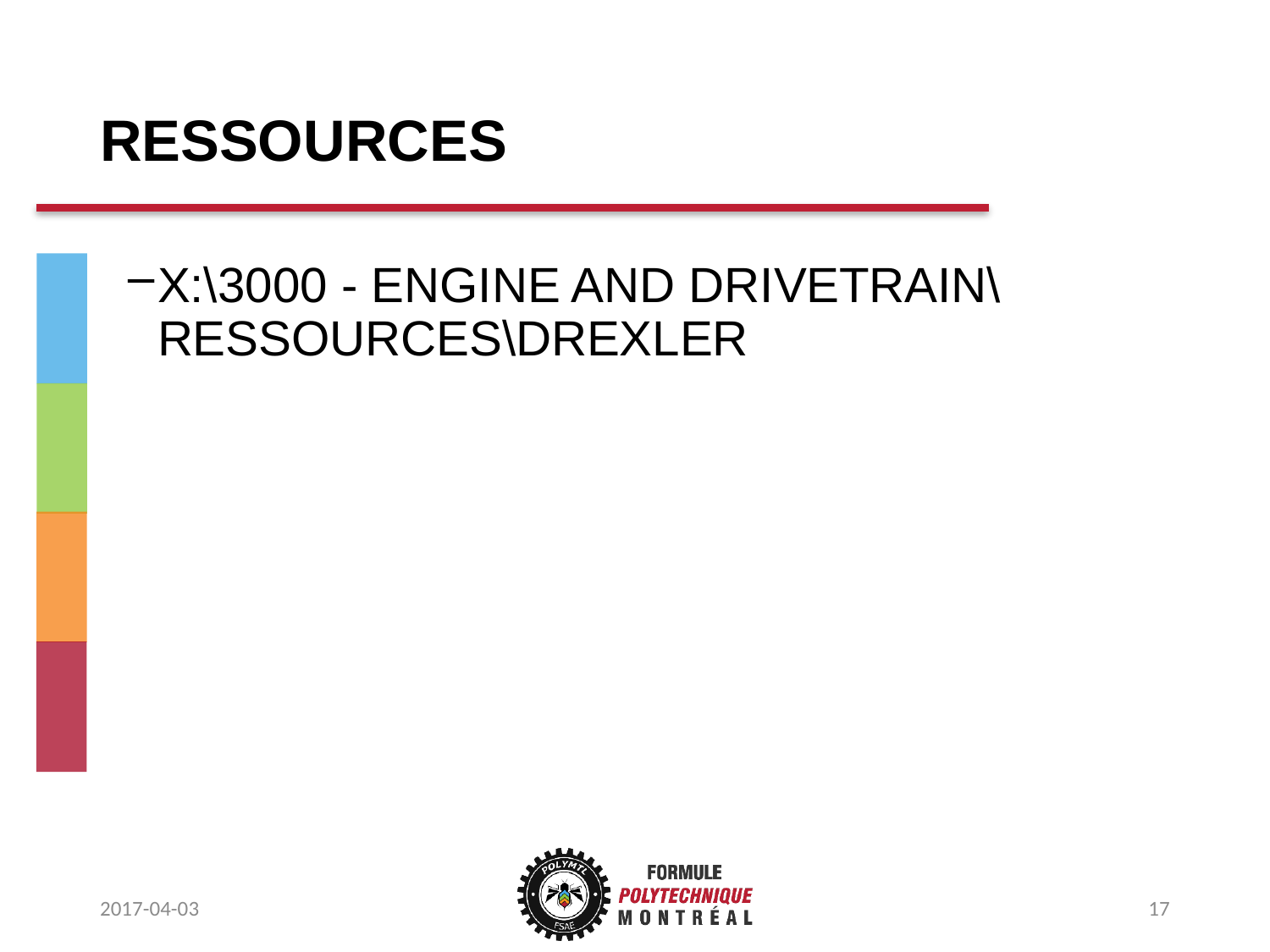

# RESSOURCES
X:\3000 - ENGINE AND DRIVETRAIN\RESSOURCES\DREXLER

2017-04-03
17